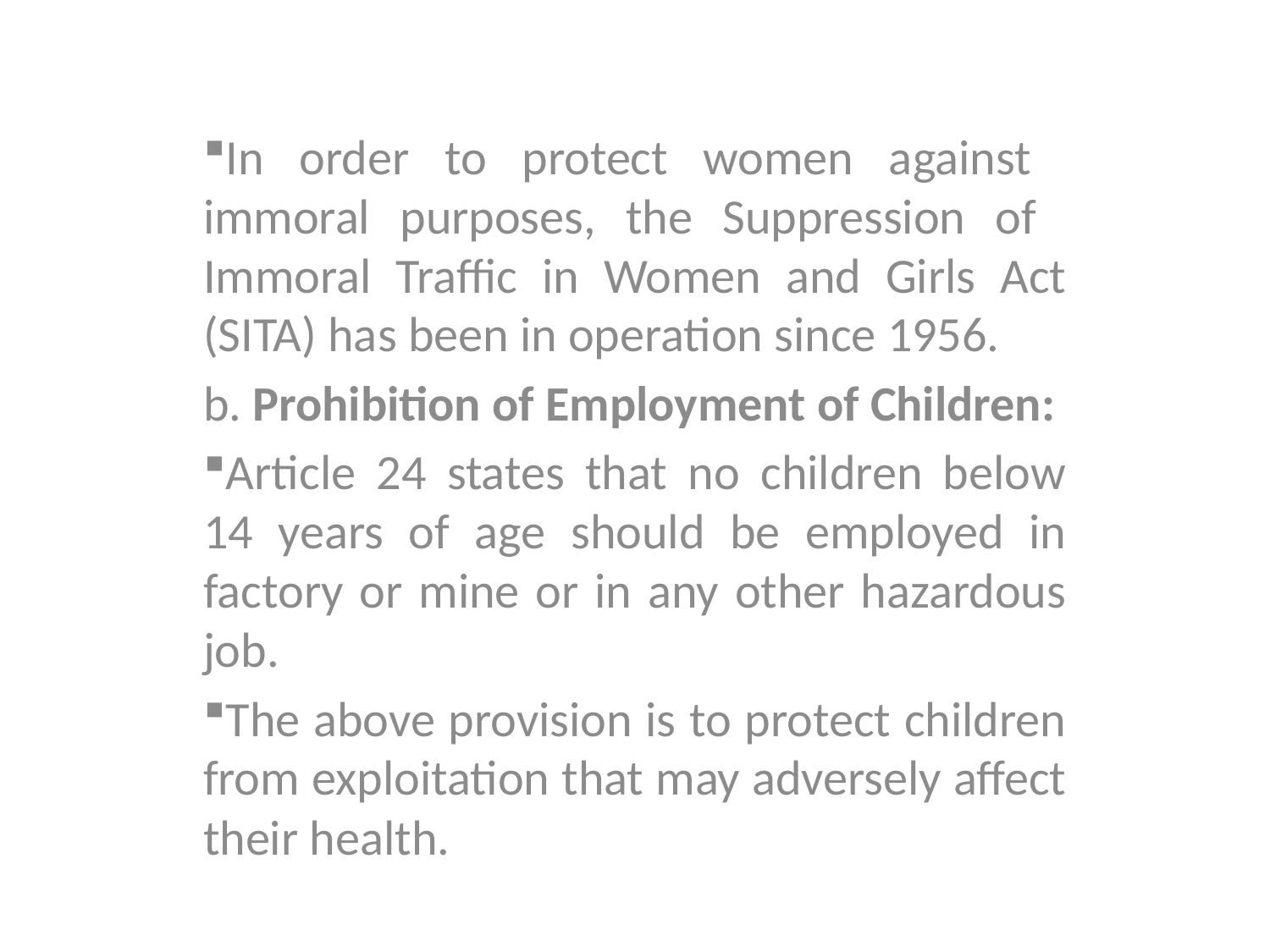

In order to protect women against  immoral purposes, the Suppression of  Immoral Traffic in Women and Girls Act (SITA) has been in operation since 1956.
b. Prohibition of Employment of Children:
Article 24 states that no children below 14 years of age should be employed in factory or mine or in any other hazardous job.
The above provision is to protect children from exploitation that may adversely affect their health.